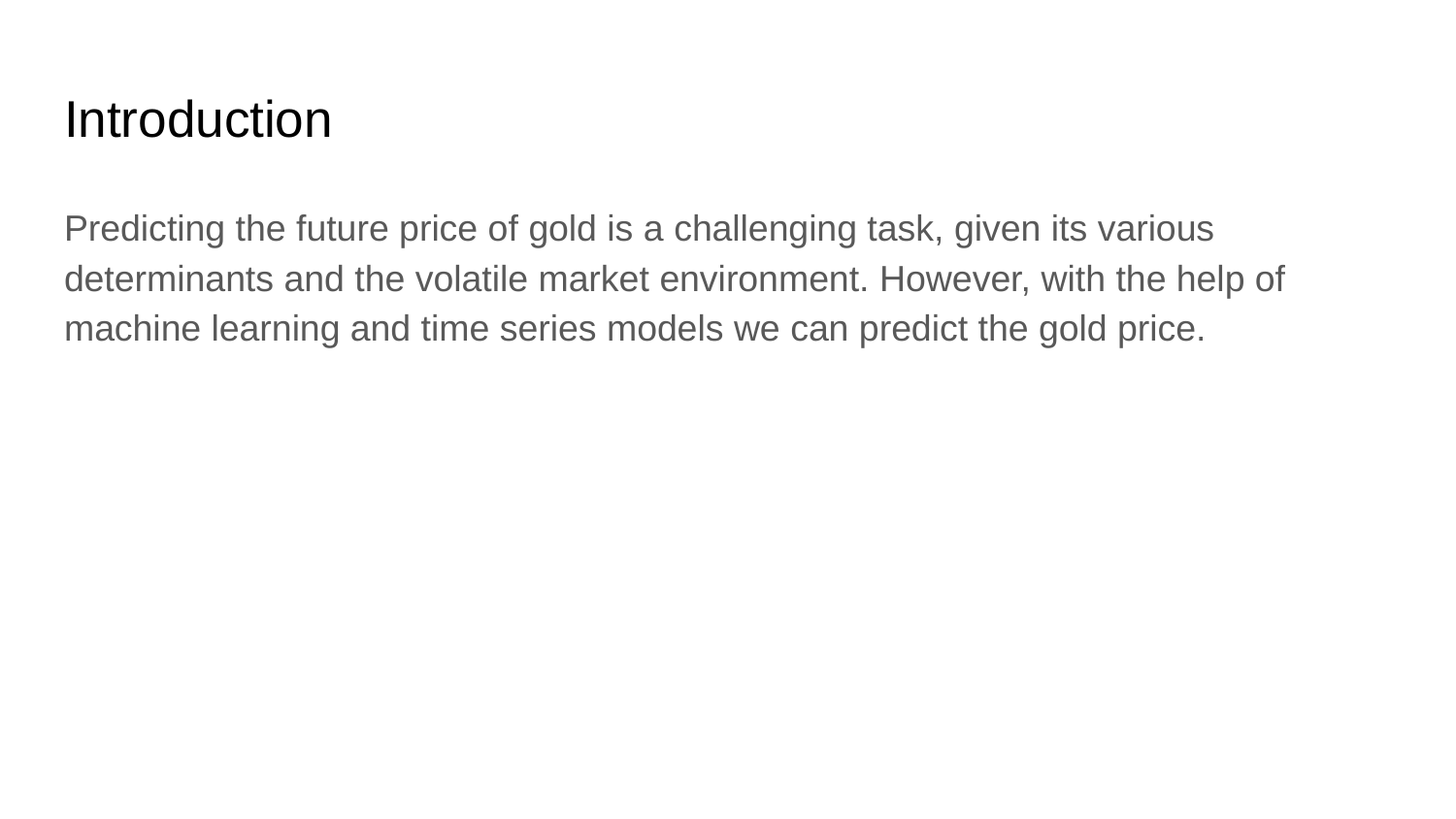

# Introduction
Predicting the future price of gold is a challenging task, given its various determinants and the volatile market environment. However, with the help of machine learning and time series models we can predict the gold price.